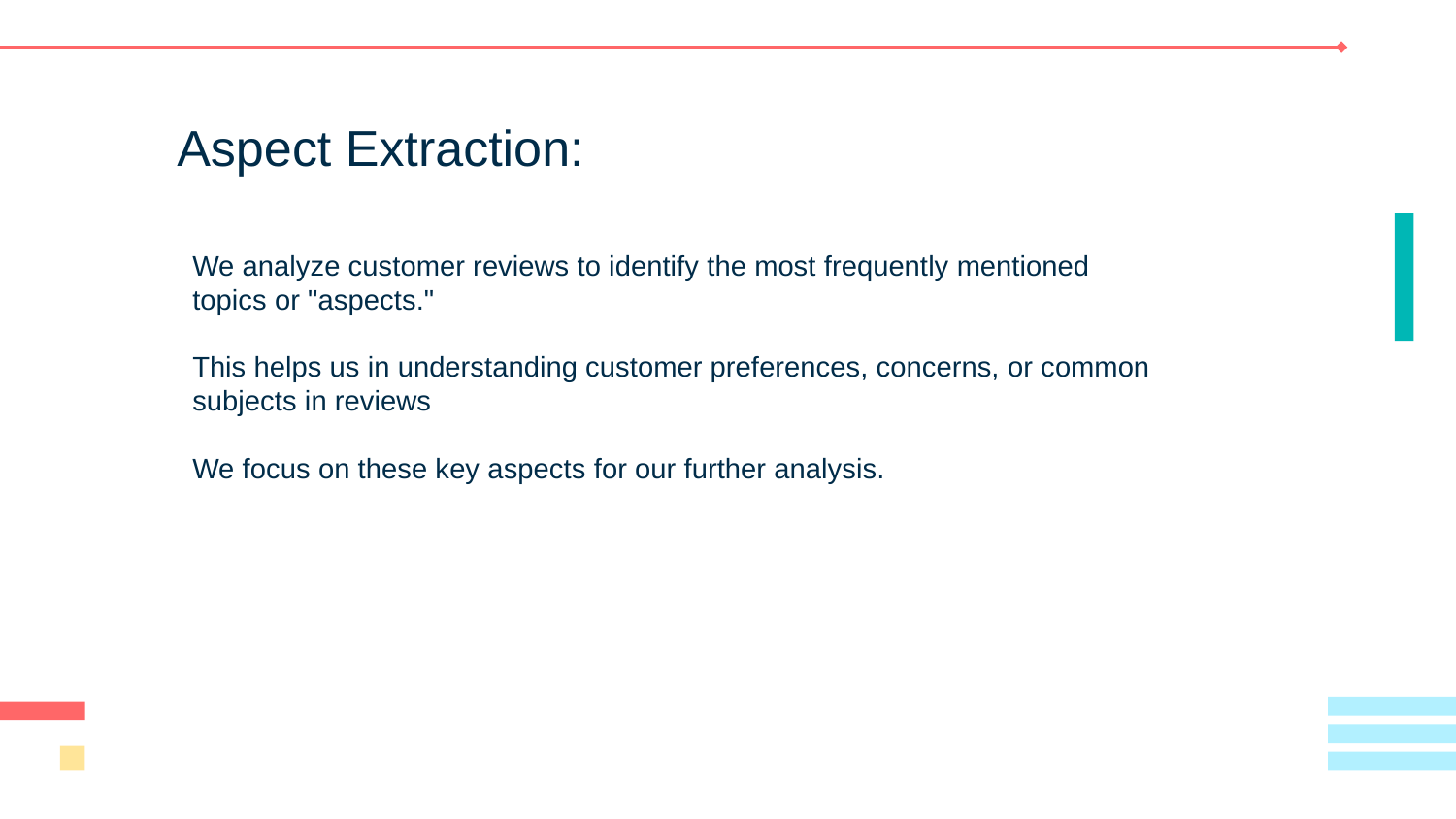

Aspect Extraction:
We analyze customer reviews to identify the most frequently mentioned topics or "aspects."

This helps us in understanding customer preferences, concerns, or common subjects in reviews

We focus on these key aspects for our further analysis.